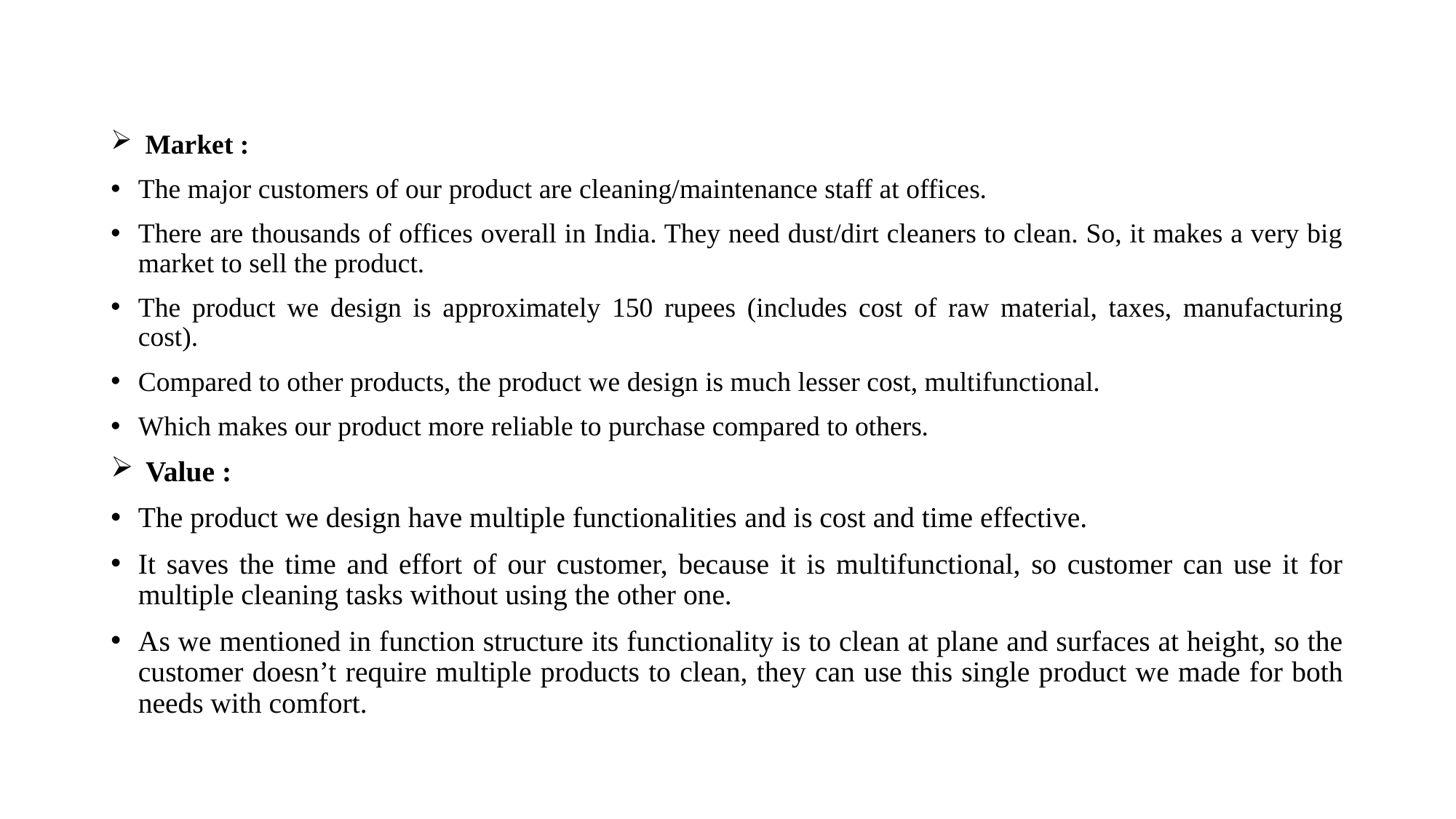

#
 Market :
The major customers of our product are cleaning/maintenance staff at offices.
There are thousands of offices overall in India. They need dust/dirt cleaners to clean. So, it makes a very big market to sell the product.
The product we design is approximately 150 rupees (includes cost of raw material, taxes, manufacturing cost).
Compared to other products, the product we design is much lesser cost, multifunctional.
Which makes our product more reliable to purchase compared to others.
 Value :
The product we design have multiple functionalities and is cost and time effective.
It saves the time and effort of our customer, because it is multifunctional, so customer can use it for multiple cleaning tasks without using the other one.
As we mentioned in function structure its functionality is to clean at plane and surfaces at height, so the customer doesn’t require multiple products to clean, they can use this single product we made for both needs with comfort.